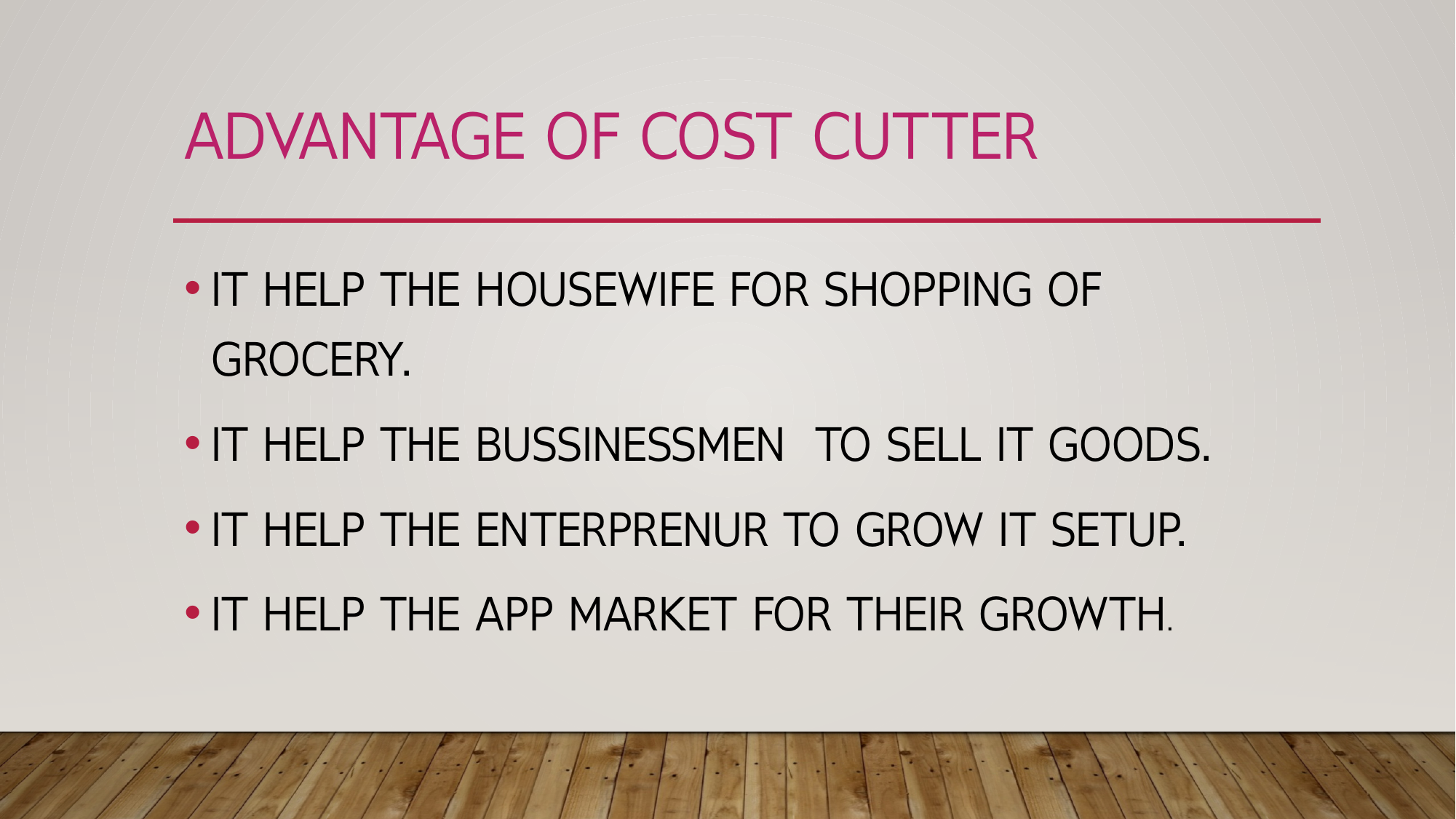

# Advantage of cost cutter
IT HELP THE HOUSEWIFE FOR SHOPPING OF GROCERY.
IT HELP THE BUSSINESSMEN  TO SELL IT GOODS.
IT HELP THE ENTERPRENUR TO GROW IT SETUP.
IT HELP THE APP MARKET FOR THEIR GROWTH.